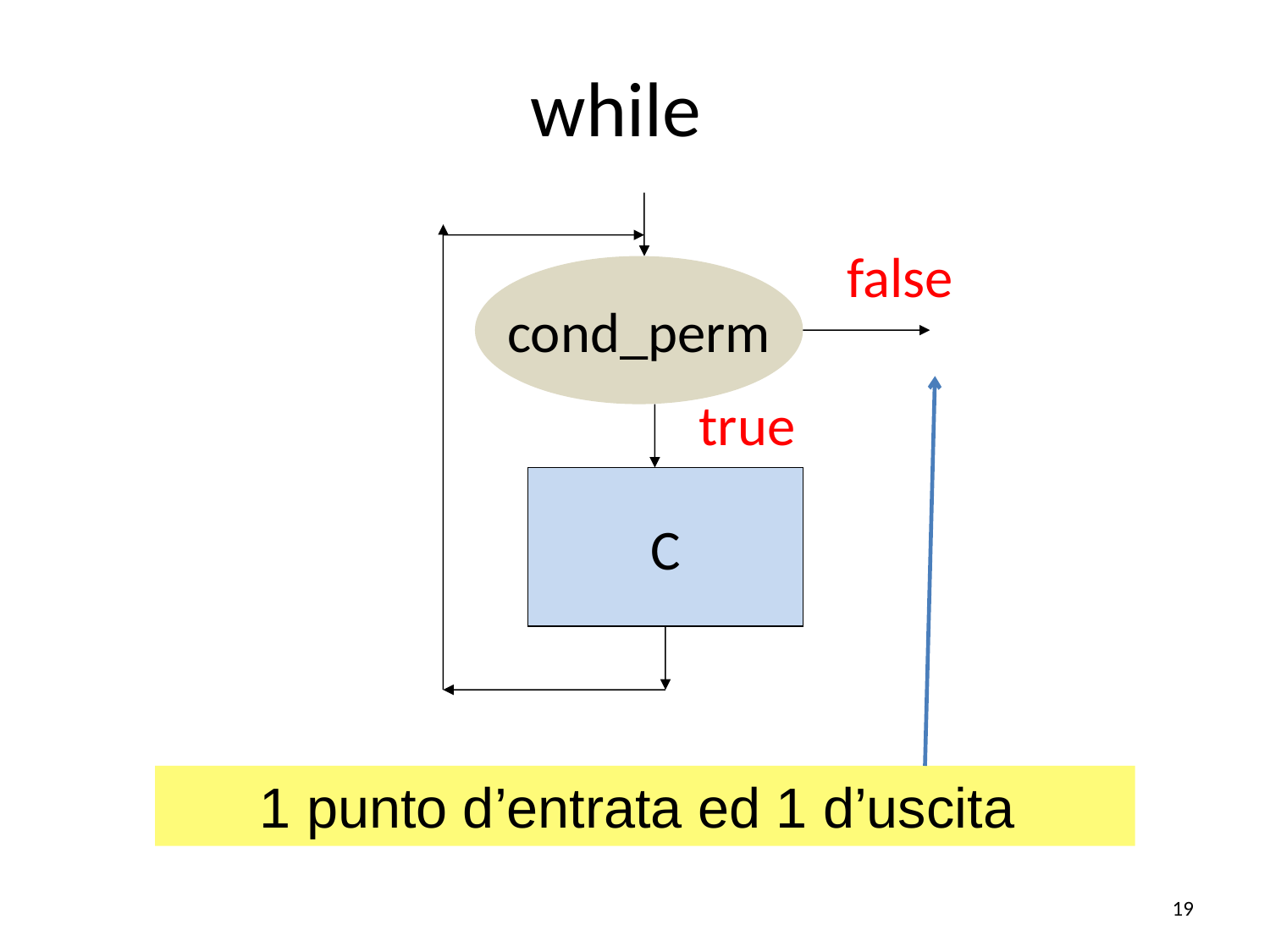

# while

false
cond_perm

true

C

1 punto d’entrata ed 1 d’uscita
19